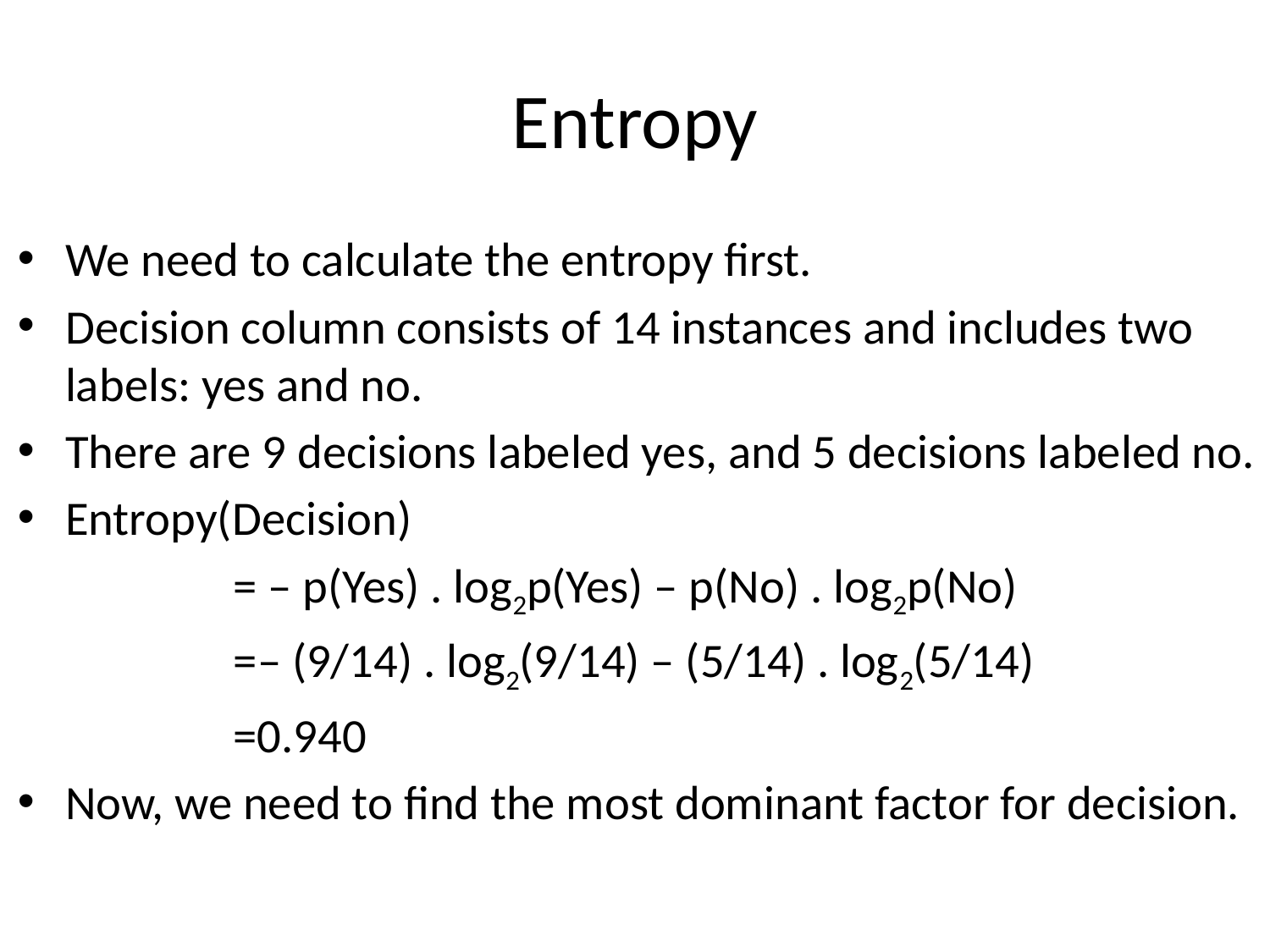

# Entropy
We need to calculate the entropy first.
Decision column consists of 14 instances and includes two labels: yes and no.
There are 9 decisions labeled yes, and 5 decisions labeled no.
Entropy(Decision)
		= – p(Yes) . log2p(Yes) – p(No) . log2p(No)
		=– (9/14) . log2(9/14) – (5/14) . log2(5/14)
		=0.940
Now, we need to find the most dominant factor for decision.